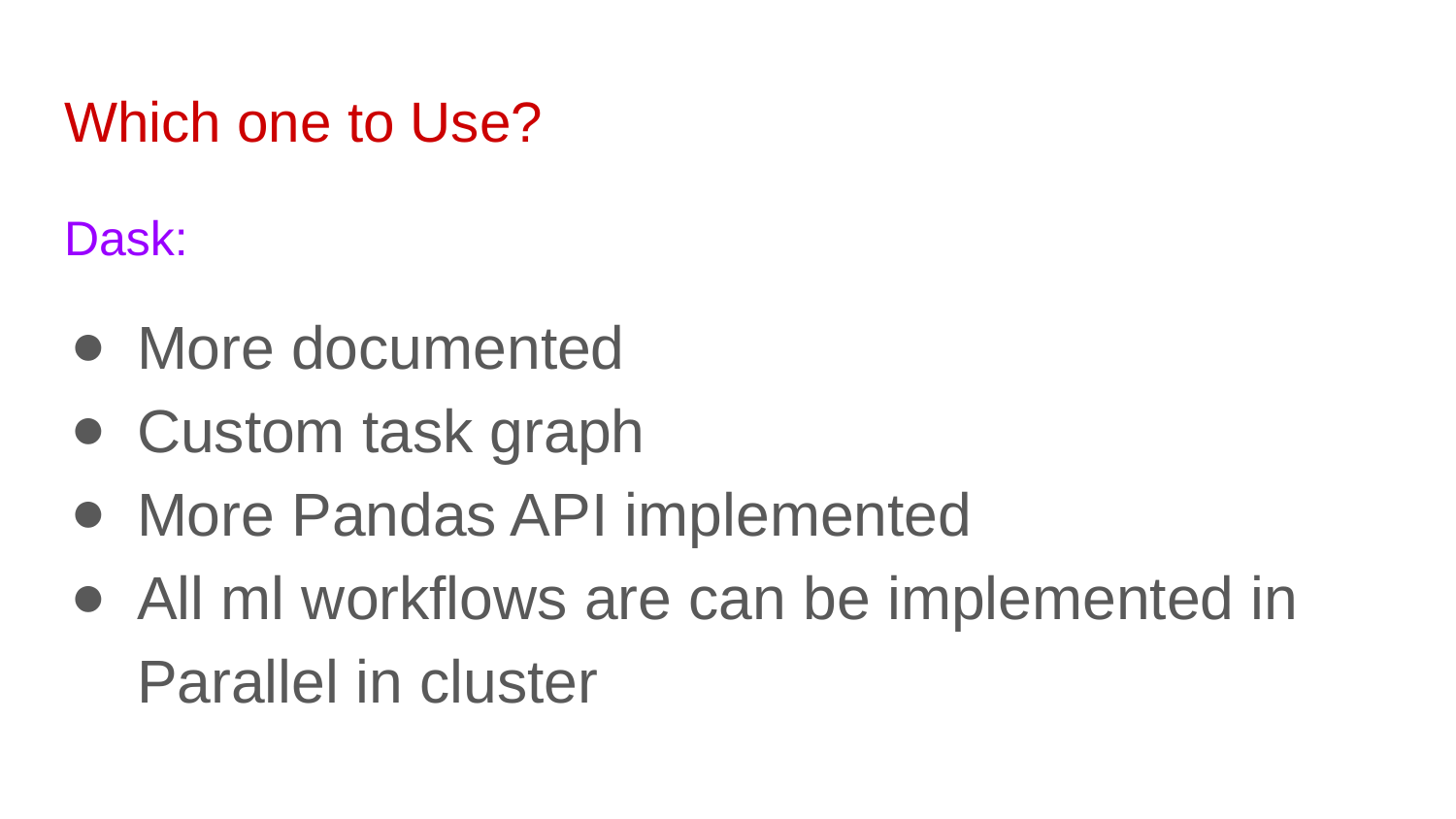

# Which one to Use?
Dask:
More documented
Custom task graph
More Pandas API implemented
All ml workflows are can be implemented in Parallel in cluster